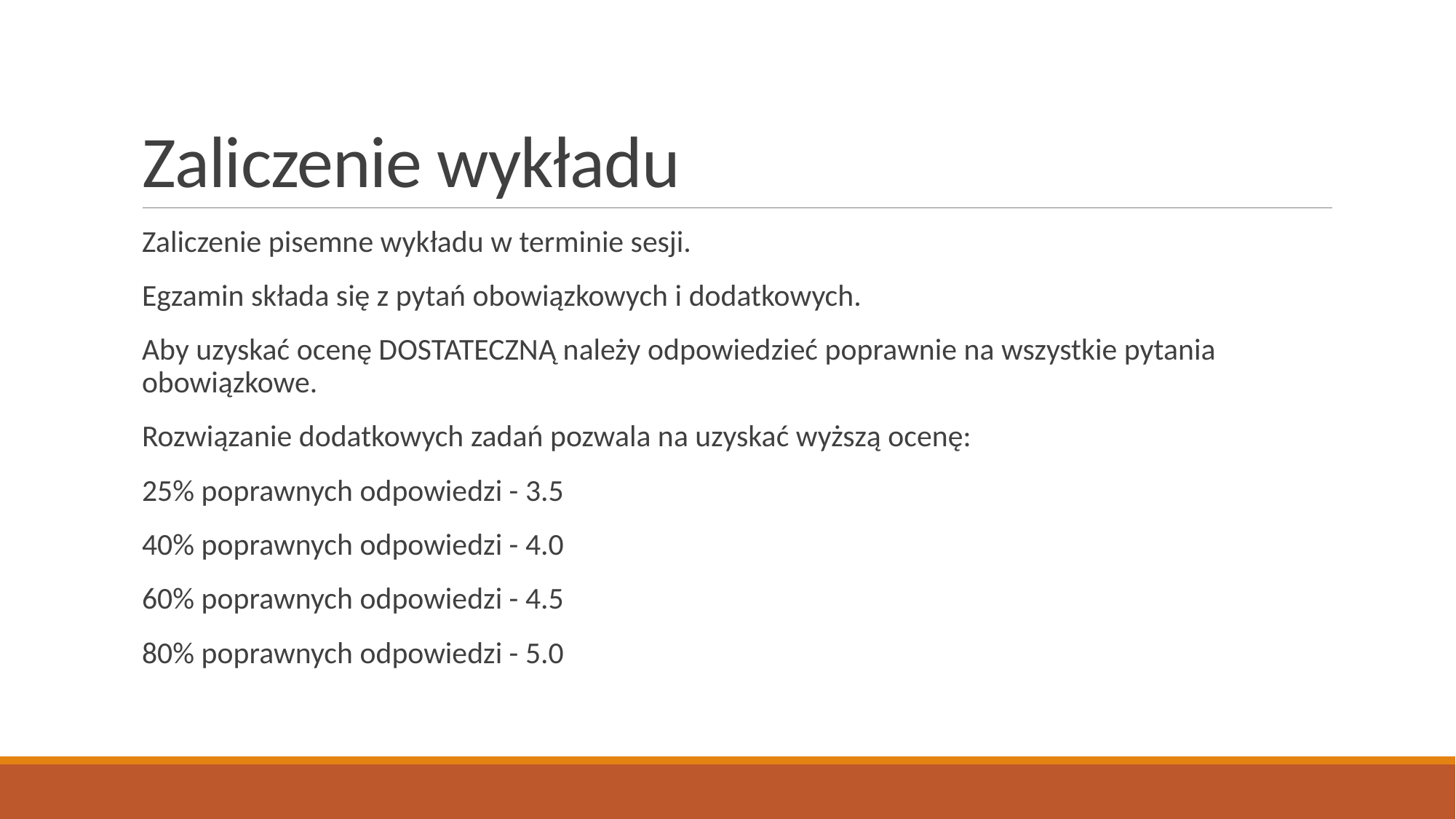

# Zaliczenie wykładu
Zaliczenie pisemne wykładu w terminie sesji.
Egzamin składa się z pytań obowiązkowych i dodatkowych.
Aby uzyskać ocenę DOSTATECZNĄ należy odpowiedzieć poprawnie na wszystkie pytania obowiązkowe.
Rozwiązanie dodatkowych zadań pozwala na uzyskać wyższą ocenę:
25% poprawnych odpowiedzi - 3.5
40% poprawnych odpowiedzi - 4.0
60% poprawnych odpowiedzi - 4.5
80% poprawnych odpowiedzi - 5.0